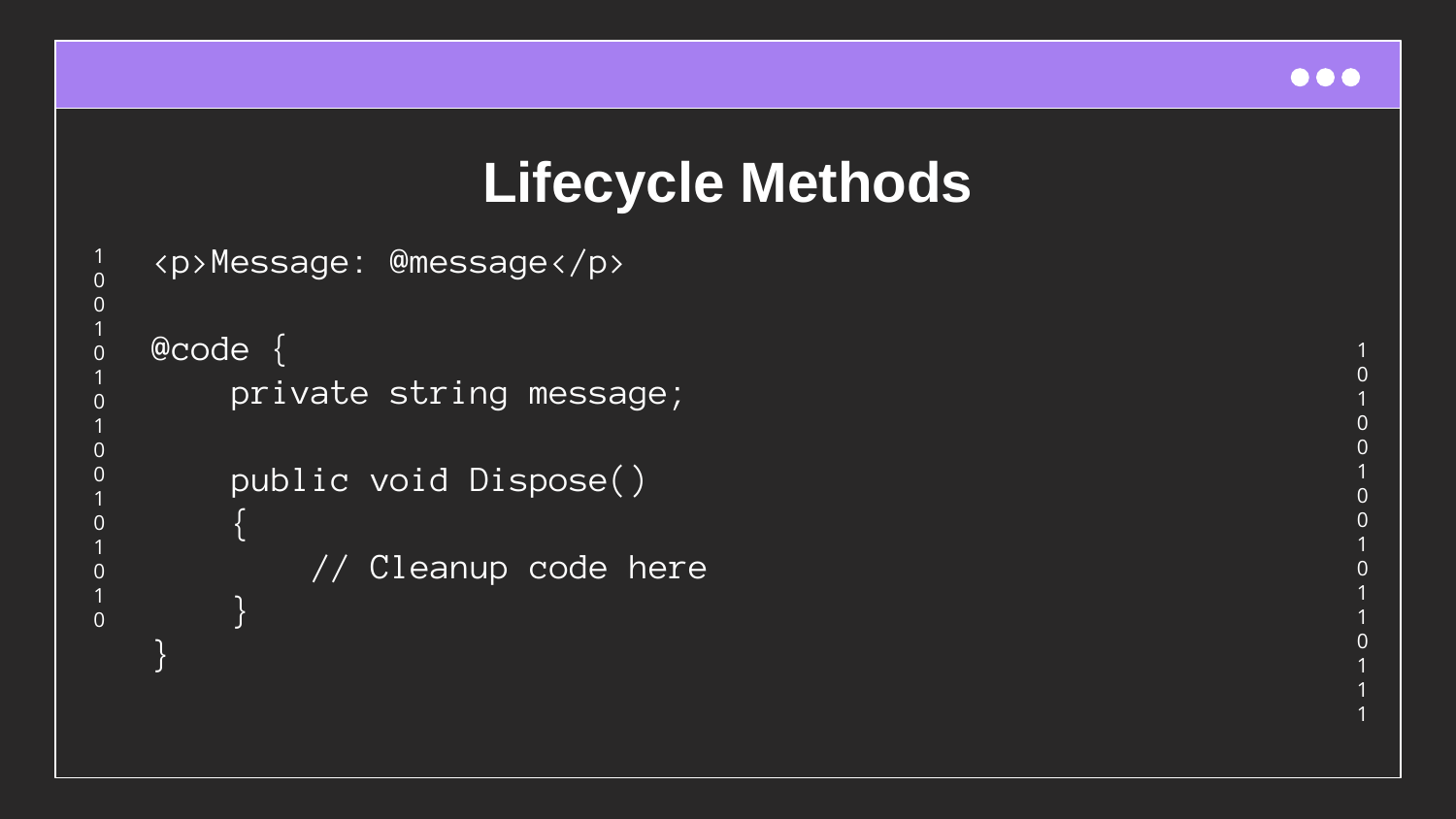

# Lifecycle Methods
<p>Message: @message</p>

@code {
    private string message;

    public void Dispose()
    {
        // Cleanup code here
    }
}